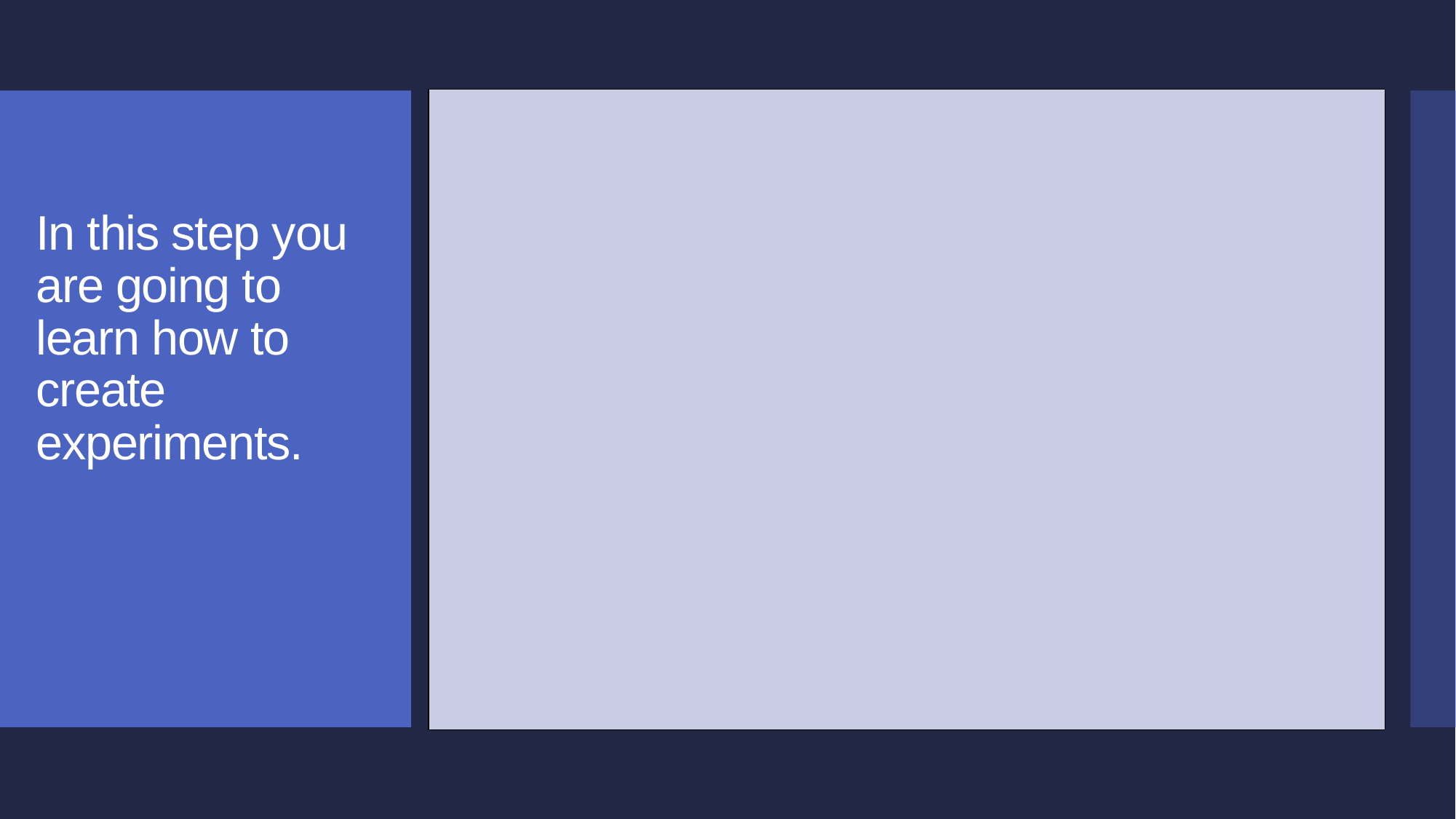

# In this step you are going to learn how to create experiments.